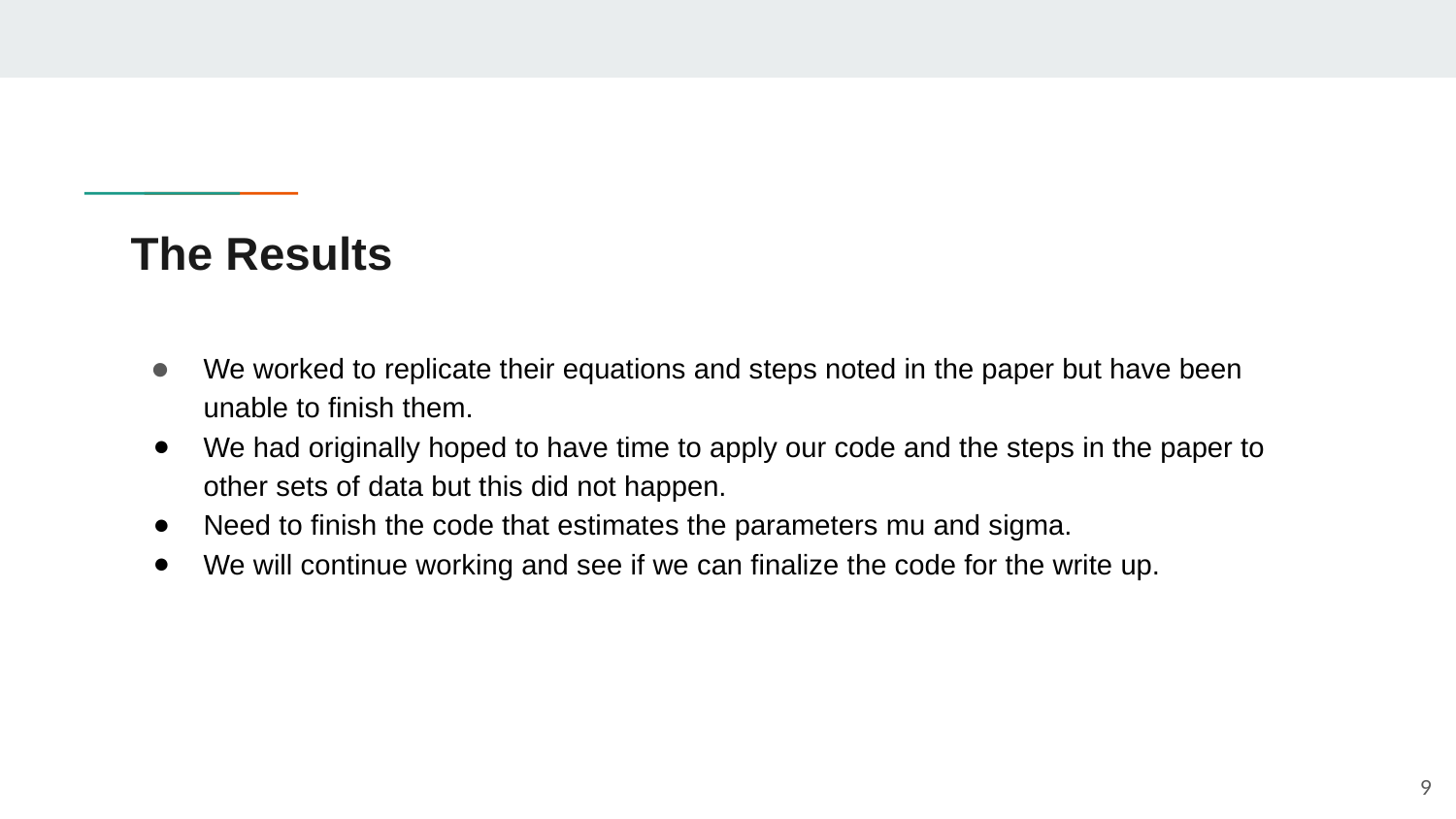

# The Results
We worked to replicate their equations and steps noted in the paper but have been unable to finish them.
We had originally hoped to have time to apply our code and the steps in the paper to other sets of data but this did not happen.
Need to finish the code that estimates the parameters mu and sigma.
We will continue working and see if we can finalize the code for the write up.
9